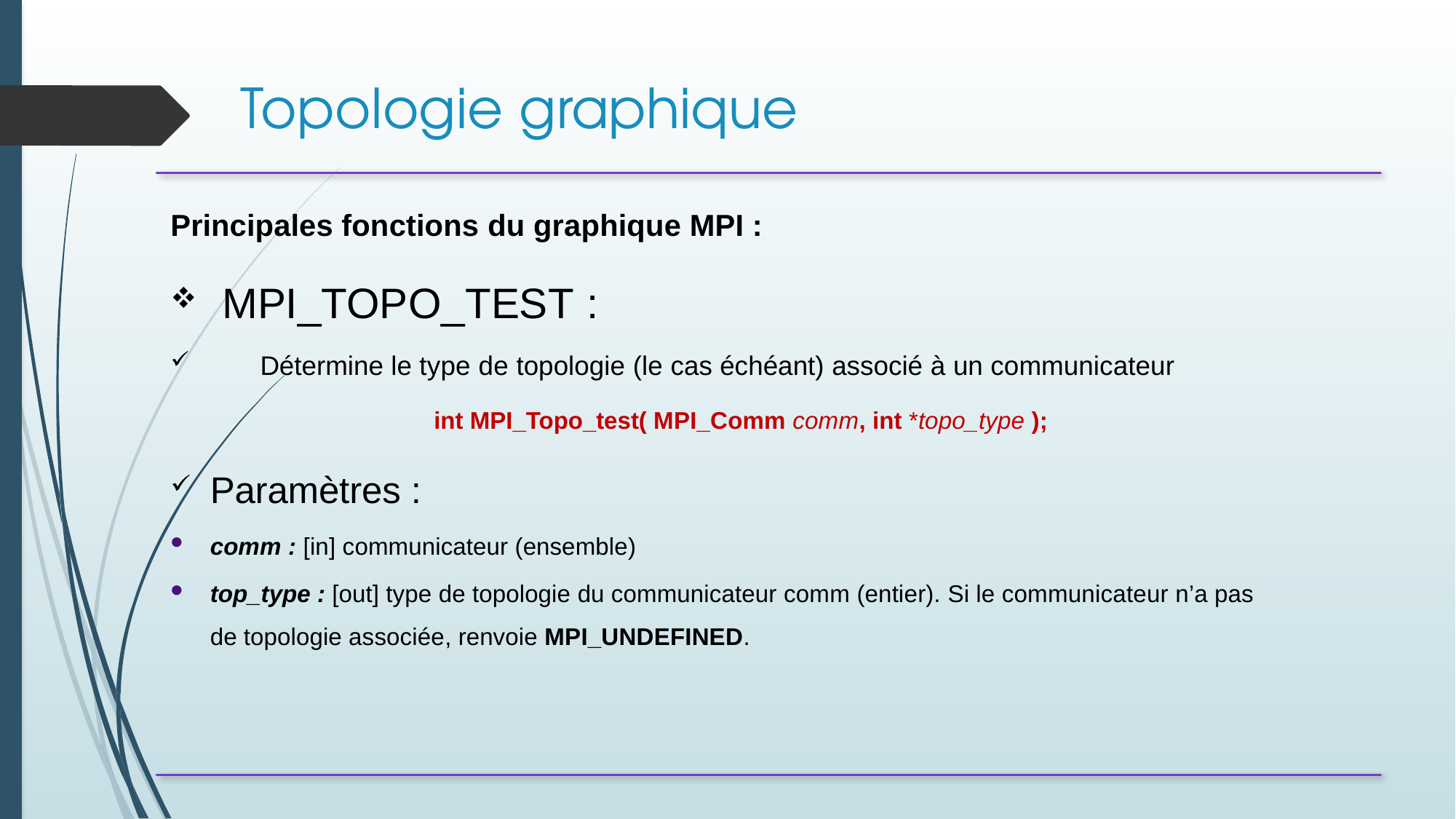

# Topologie graphique
Principales fonctions du graphique MPI :
MPI_TOPO_TEST :
	Détermine le type de topologie (le cas échéant) associé à un communicateur
int MPI_Topo_test( MPI_Comm comm, int *topo_type );
Paramètres :
comm : [in] communicateur (ensemble)
top_type : [out] type de topologie du communicateur comm (entier). Si le communicateur n’a pas de topologie associée, renvoie MPI_UNDEFINED.